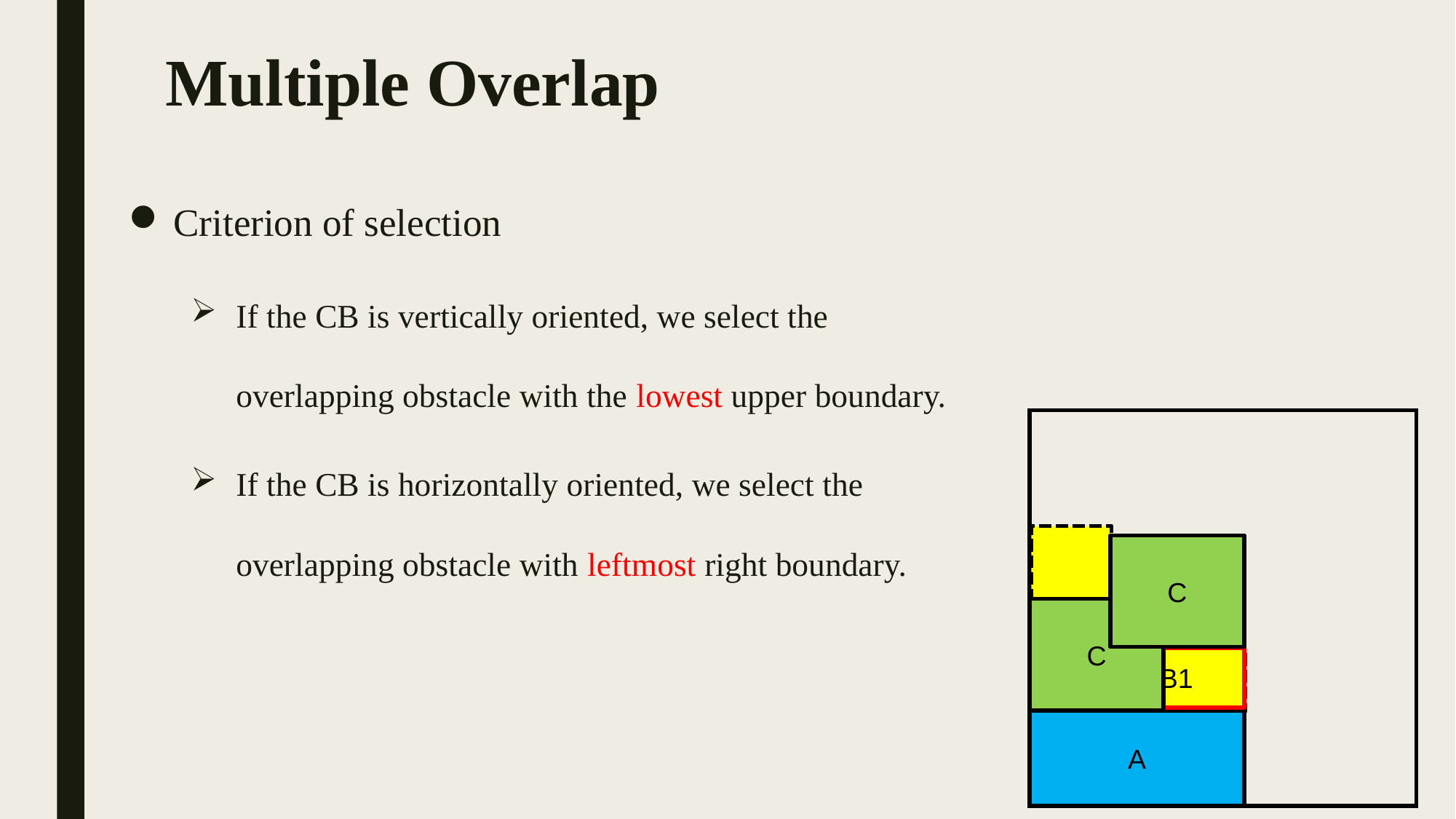

# Multiple Overlap
Criterion of selection
If the CB is vertically oriented, we select the overlapping obstacle with the lowest upper boundary.
If the CB is horizontally oriented, we select the overlapping obstacle with leftmost right boundary.
|  |  |  |  |  |  |  |  |  |
| --- | --- | --- | --- | --- | --- | --- | --- | --- |
|  |  |  |  |  |  |  |  |  |
|  |  |  |  |  |  |  |  |  |
|  |  |  |  |  |  |  |  |  |
|  |  |  |  |  |  |  |  |  |
|  |  |  |  |  |  |  |  |  |
|  |  |  |  |  |  |  |  |  |
|  |  |  |  |  |  |  |  |  |
B2
C
C
B1
B1
A